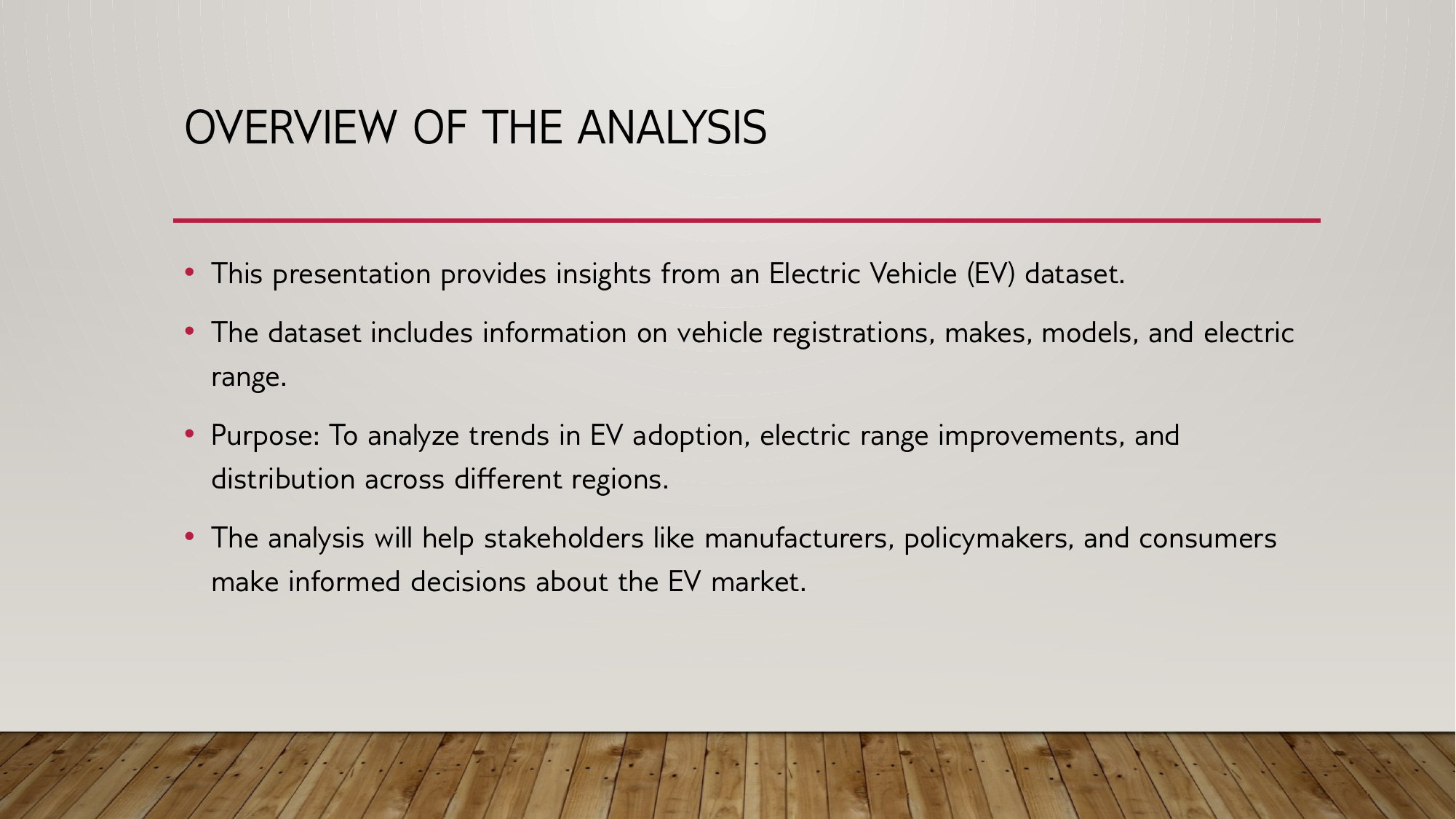

# Overview of the Analysis
This presentation provides insights from an Electric Vehicle (EV) dataset.
The dataset includes information on vehicle registrations, makes, models, and electric range.
Purpose: To analyze trends in EV adoption, electric range improvements, and distribution across different regions.
The analysis will help stakeholders like manufacturers, policymakers, and consumers make informed decisions about the EV market.